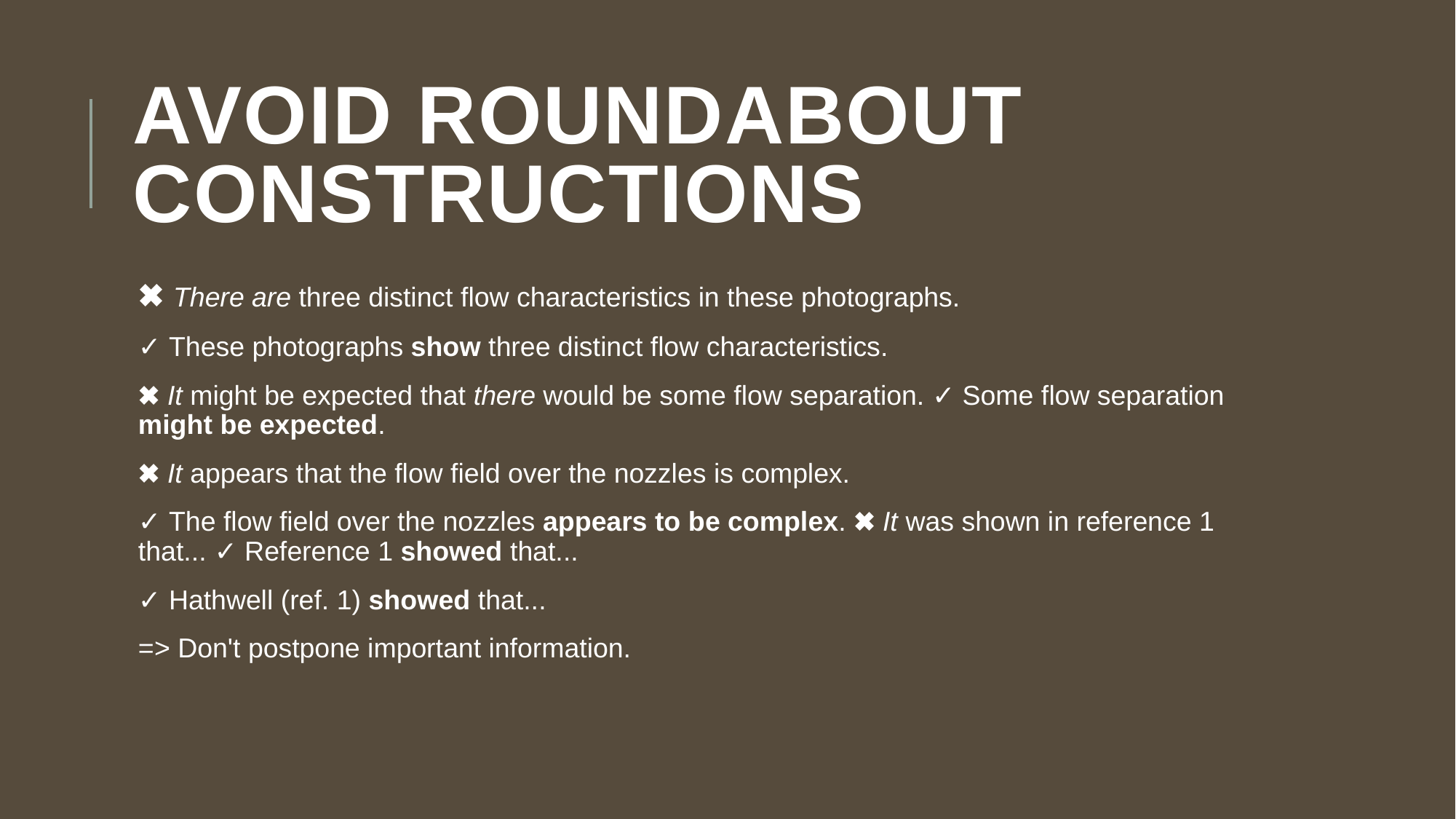

# Avoid roundabout constructions
✖ There are three distinct flow characteristics in these photographs.
✓ These photographs show three distinct flow characteristics.
✖ It might be expected that there would be some flow separation. ✓ Some flow separation might be expected.
✖ It appears that the flow field over the nozzles is complex.
✓ The flow field over the nozzles appears to be complex. ✖ It was shown in reference 1 that... ✓ Reference 1 showed that...
✓ Hathwell (ref. 1) showed that...
=> Don't postpone important information.